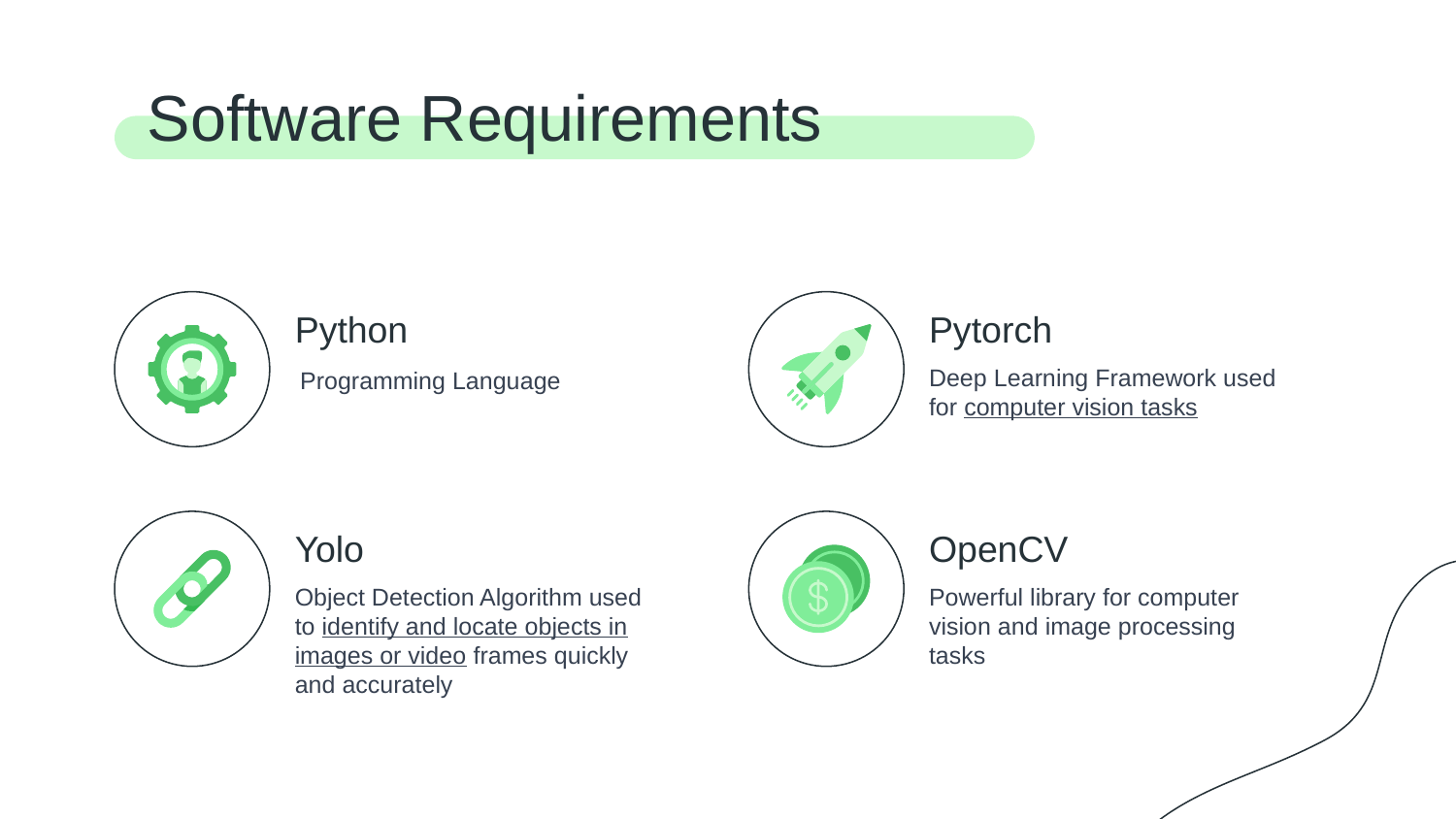

# Software Requirements

Python
Pytorch

Deep Learning Framework used for computer vision tasks
Programming Language

Yolo
OpenCV

Object Detection Algorithm used to identify and locate objects in images or video frames quickly and accurately
Powerful library for computer vision and image processing tasks